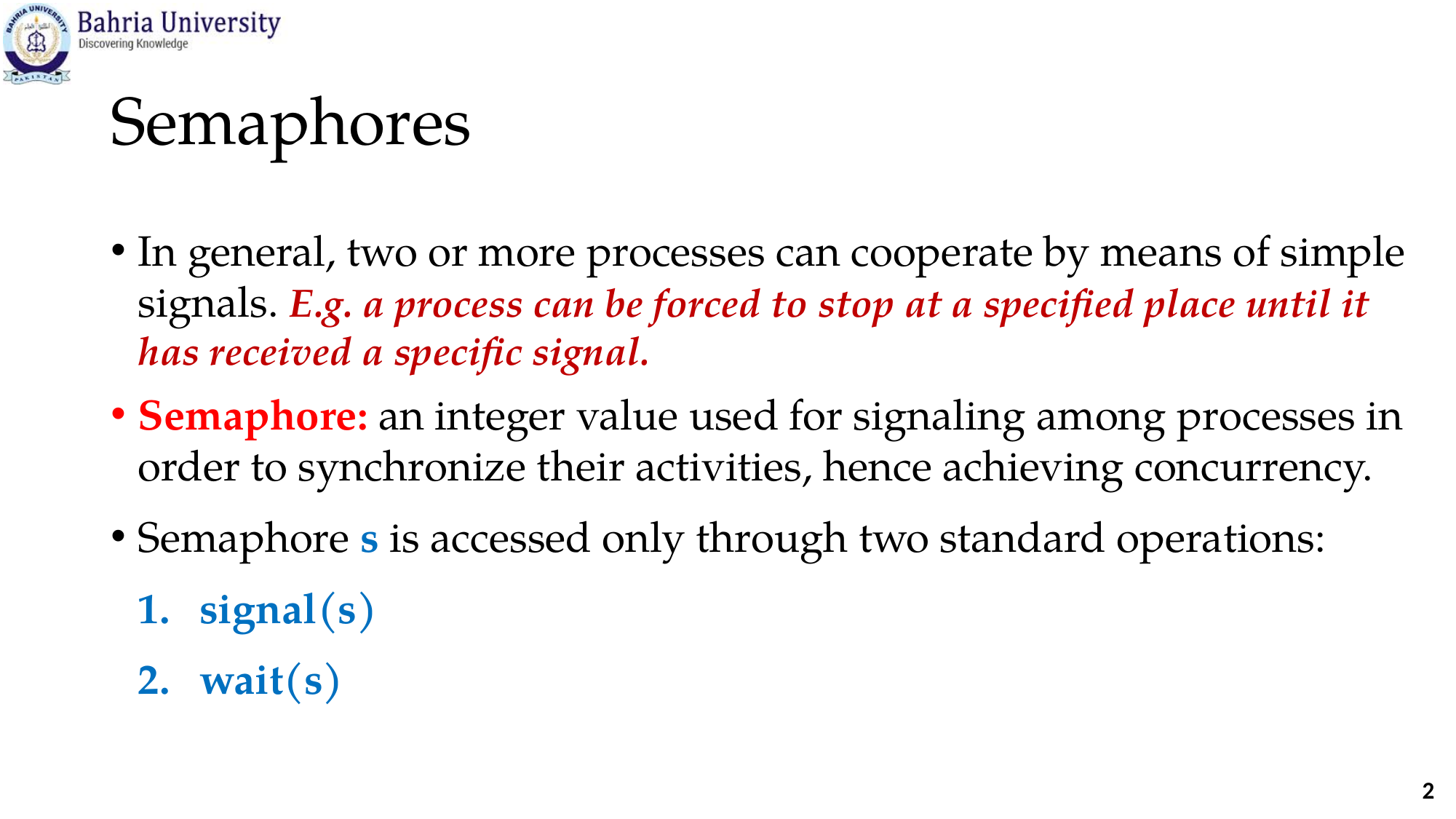

# Semaphores
In general, two or more processes can cooperate by means of simple signals. E.g. a process can be forced to stop at a specified place until it has received a specific signal.
Semaphore: an integer value used for signaling among processes in order to synchronize their activities, hence achieving concurrency.
Semaphore s is accessed only through two standard operations:
signal(s)
wait(s)

2